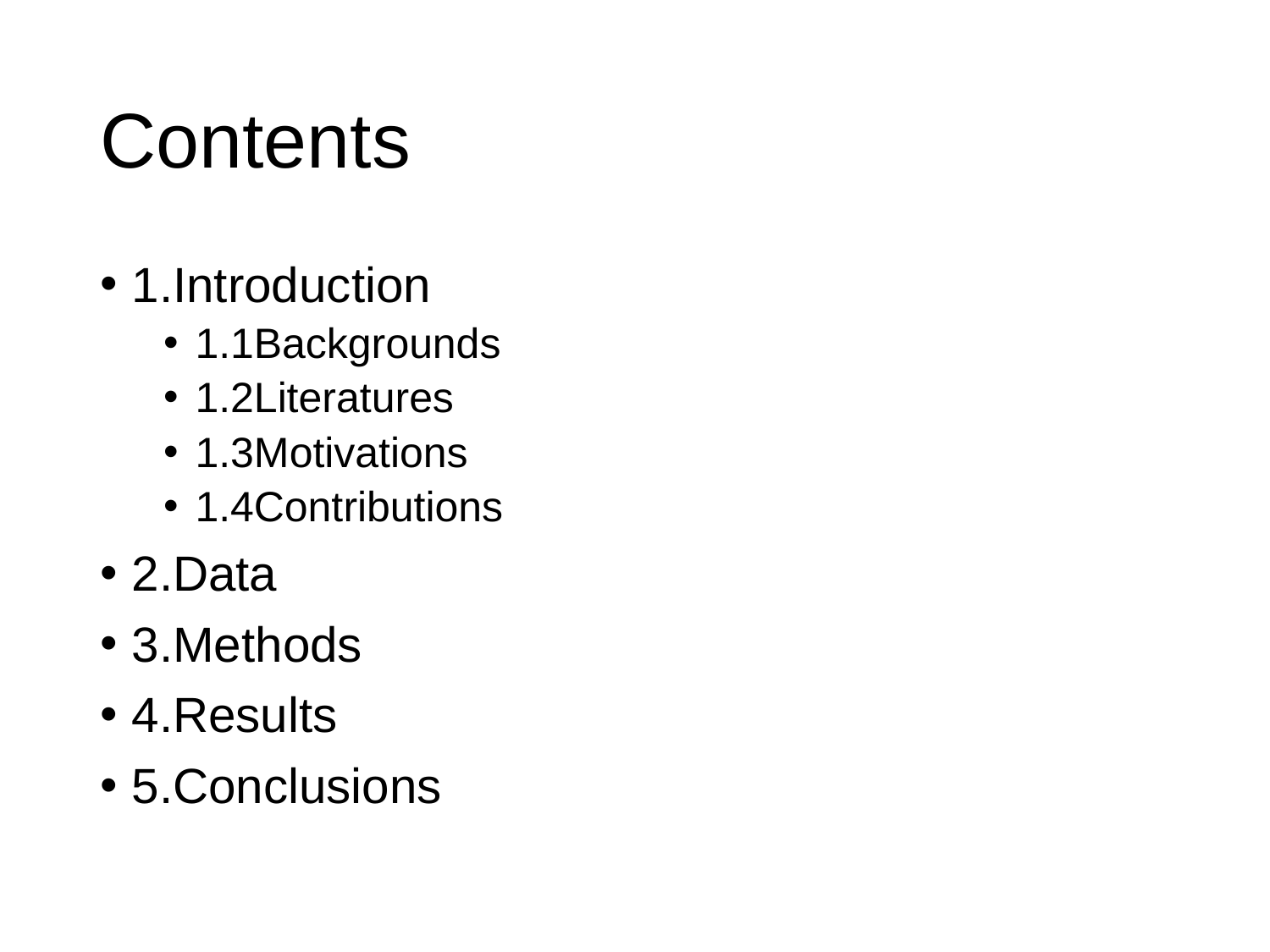

# Contents
1.Introduction
1.1Backgrounds
1.2Literatures
1.3Motivations
1.4Contributions
2.Data
3.Methods
4.Results
5.Conclusions